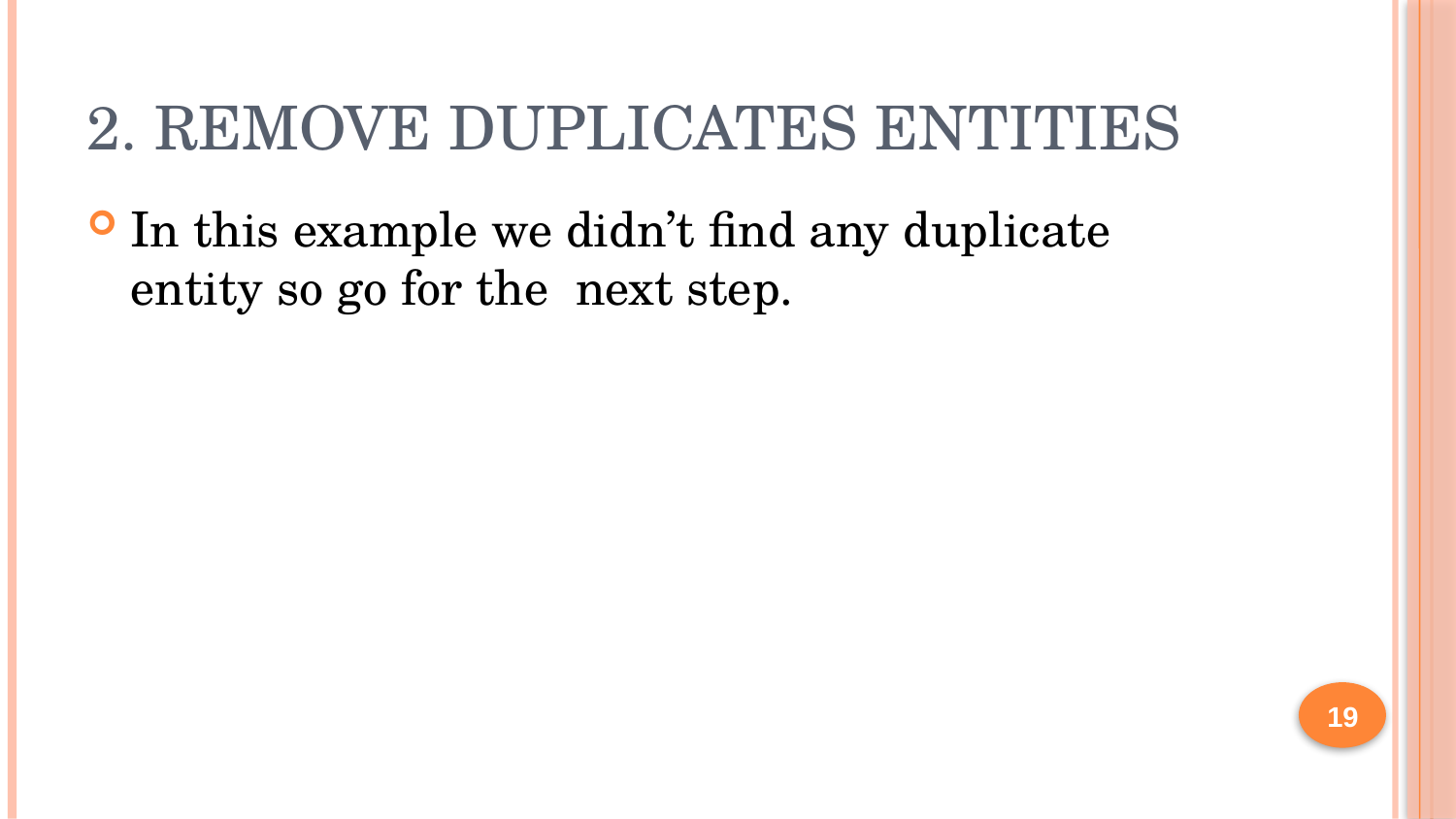

# 2. Remove duplicates entities
In this example we didn’t find any duplicate entity so go for the  next step.

19